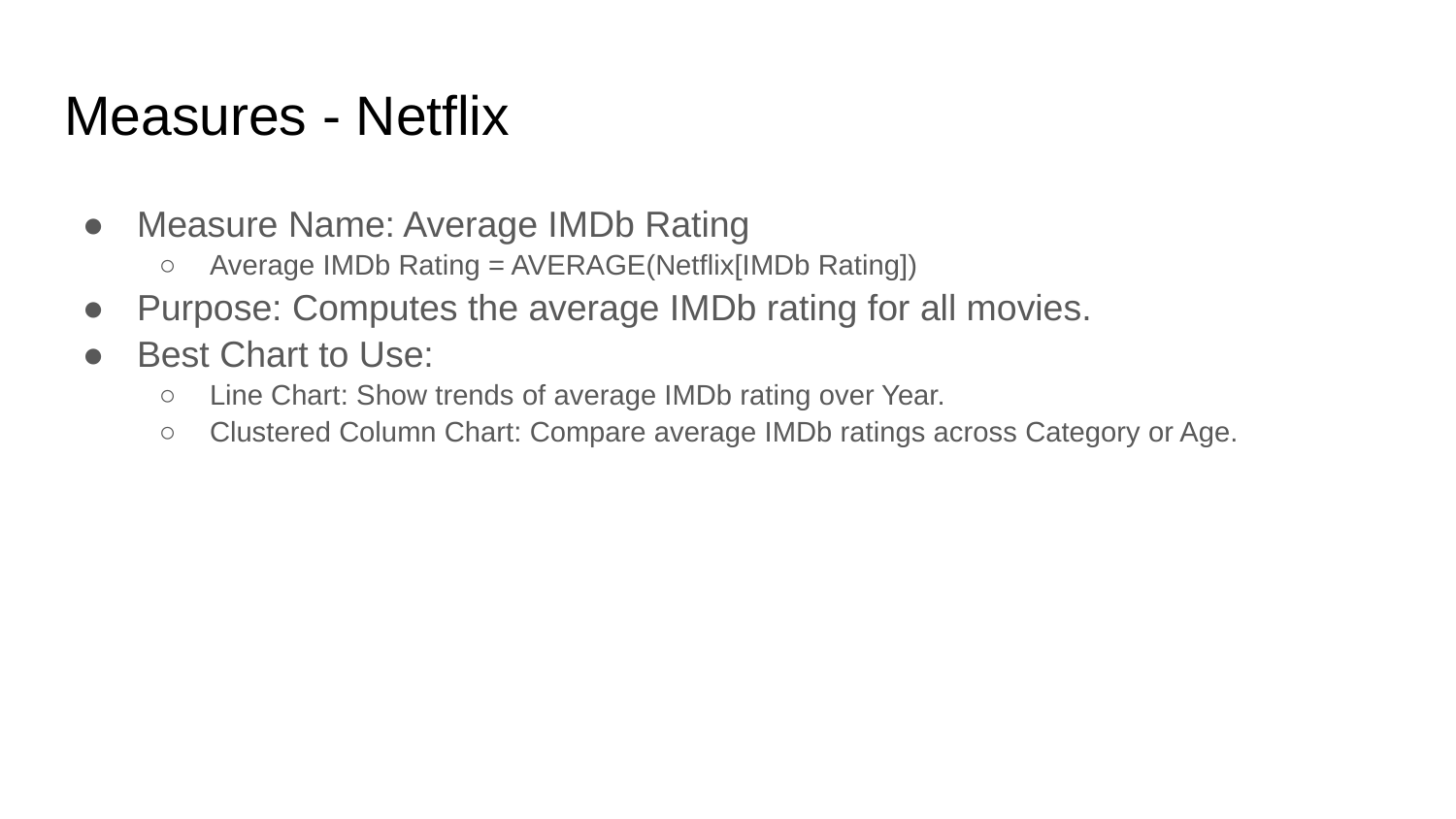

# Measures - Netflix
Measure Name: Average IMDb Rating
Average IMDb Rating = AVERAGE(Netflix[IMDb Rating])
Purpose: Computes the average IMDb rating for all movies.
Best Chart to Use:
Line Chart: Show trends of average IMDb rating over Year.
Clustered Column Chart: Compare average IMDb ratings across Category or Age.